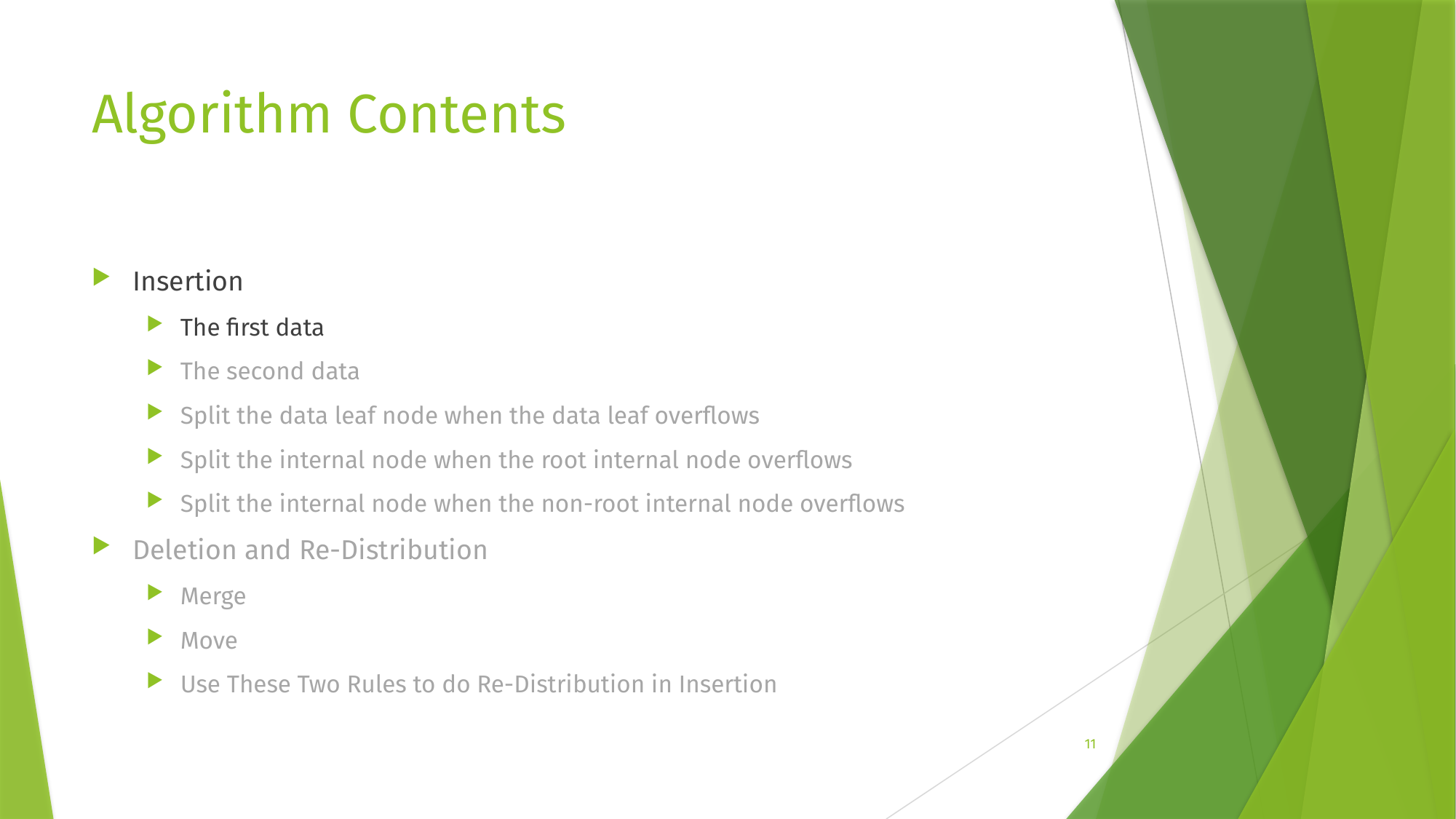

# Algorithm Contents
Insertion
The first data
The second data
Split the data leaf node when the data leaf overflows
Split the internal node when the root internal node overflows
Split the internal node when the non-root internal node overflows
Deletion and Re-Distribution
Merge
Move
Use These Two Rules to do Re-Distribution in Insertion

11